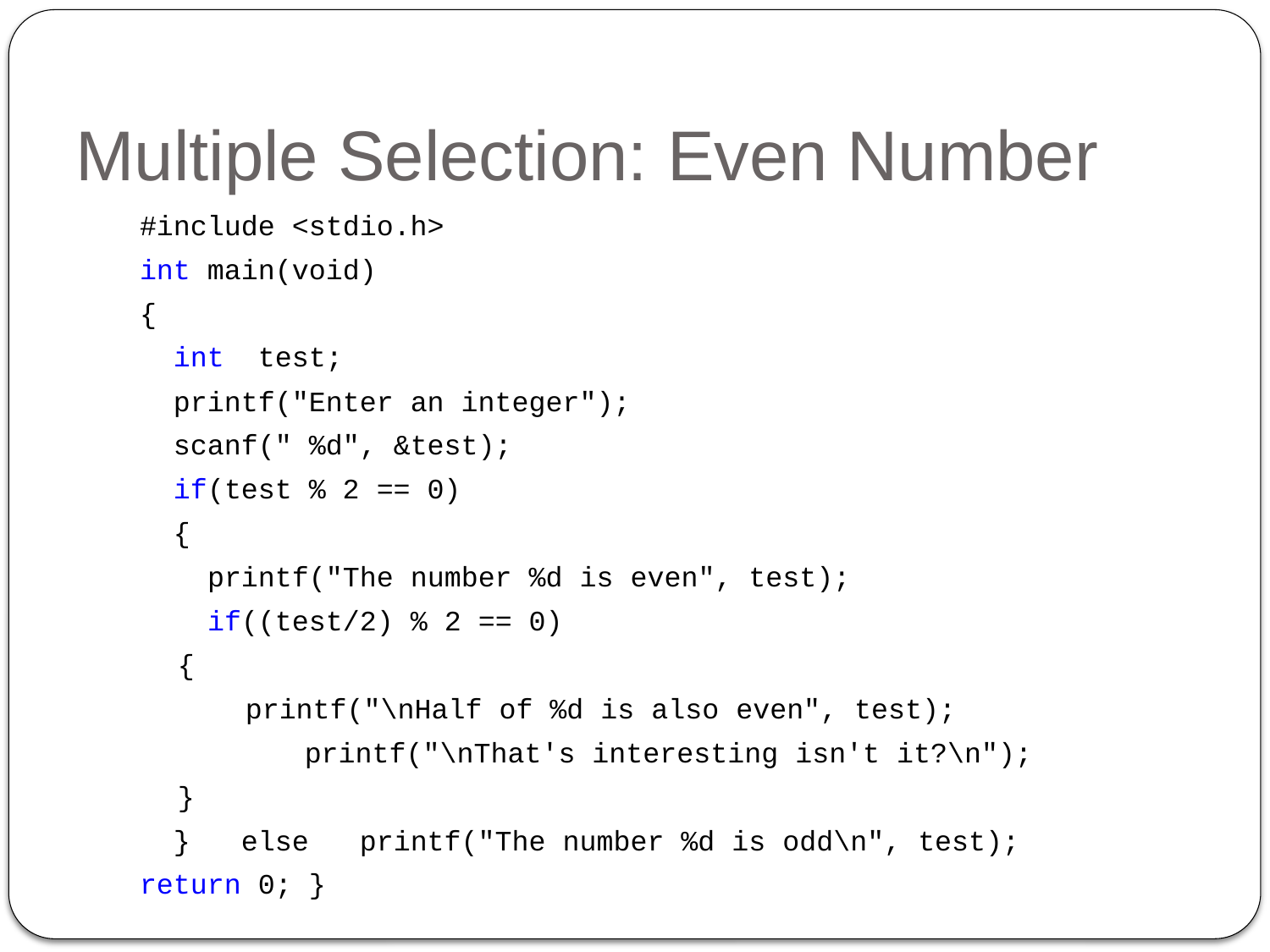

Multiple Selection: Even Number
#include <stdio.h>
int main(void)
{
  int  test;
  printf("Enter an integer");
  scanf(" %d", &test);
  if(test % 2 == 0)
  {
    printf("The number %d is even", test);
    if((test/2) % 2 == 0)
	{
	    printf("\nHalf of %d is also even", test);
	  	printf("\nThat's interesting isn't it?\n");
	}
  }   else   printf("The number %d is odd\n", test);
return 0; }